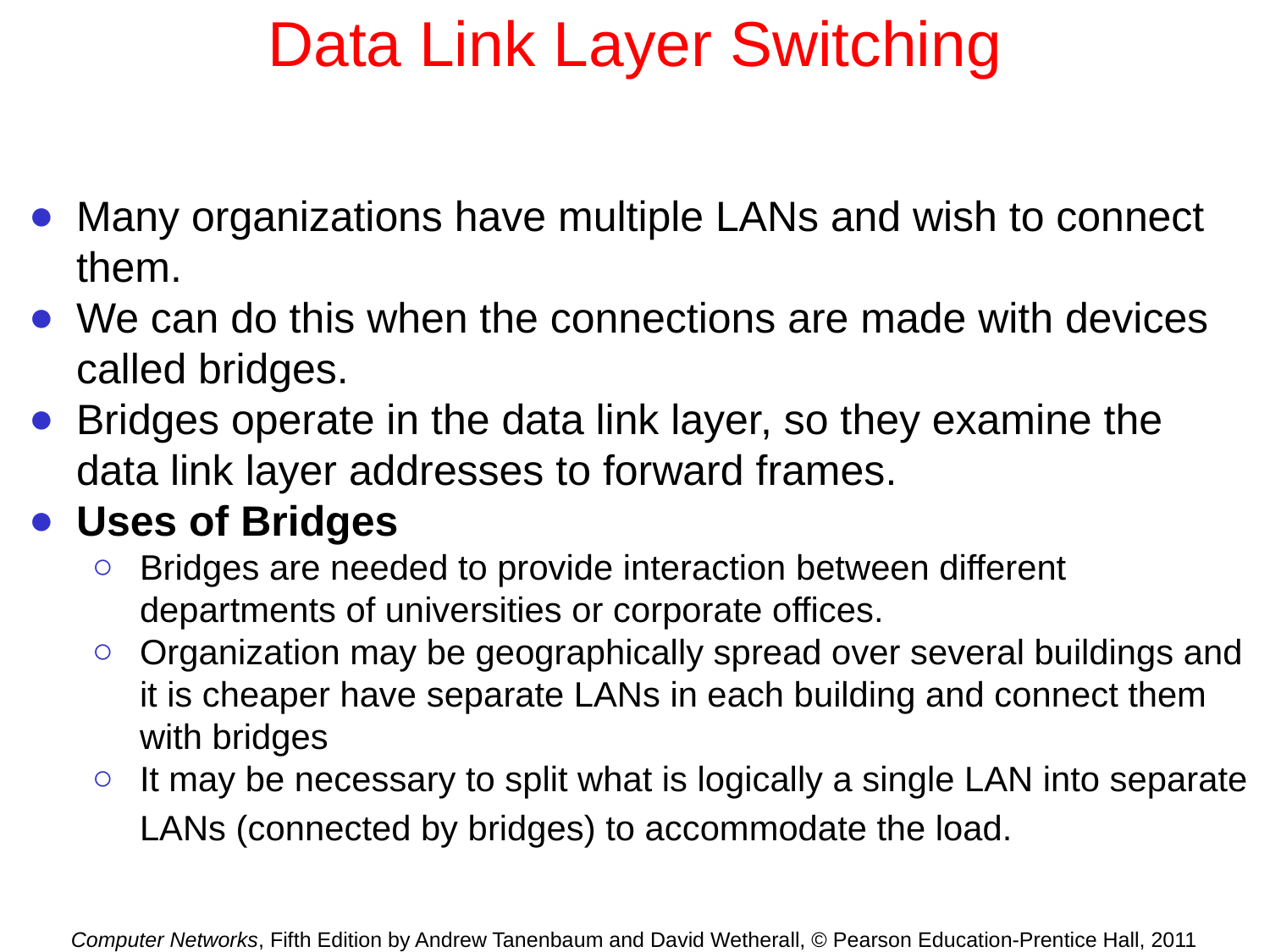

# Data Link Layer Switching

Many organizations have multiple LANs and wish to connect them.
We can do this when the connections are made with devices called bridges.
Bridges operate in the data link layer, so they examine the data link layer addresses to forward frames.
Uses of Bridges
Bridges are needed to provide interaction between different departments of universities or corporate offices.
Organization may be geographically spread over several buildings and it is cheaper have separate LANs in each building and connect them with bridges
It may be necessary to split what is logically a single LAN into separate
LANs (connected by bridges) to accommodate the load.